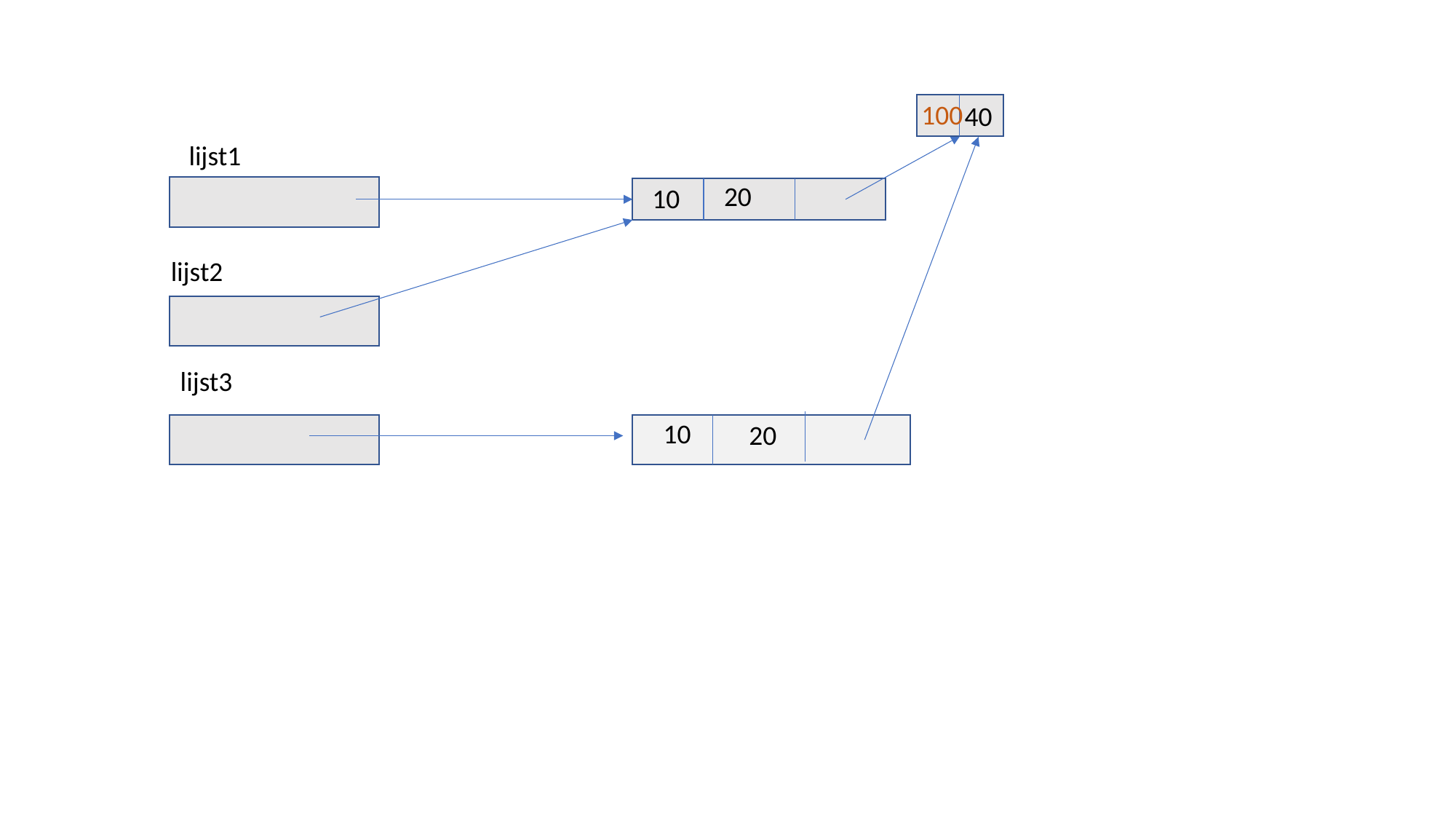

100
40

lijst1
20
10

lijst2

lijst3
10
20